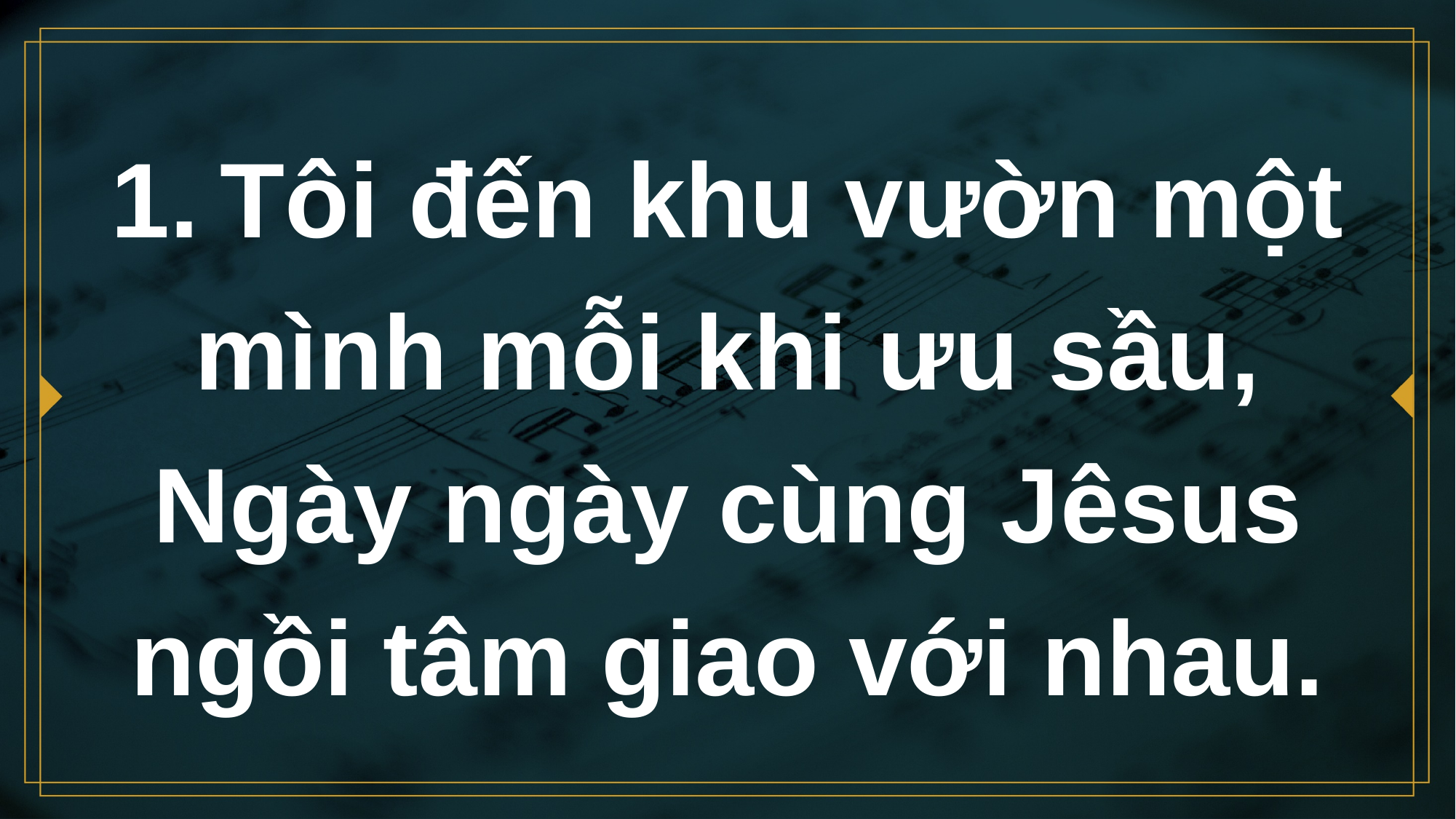

# 1.	Tôi đến khu vườn một mình mỗi khi ưu sầu, Ngày ngày cùng Jêsus ngồi tâm giao với nhau.